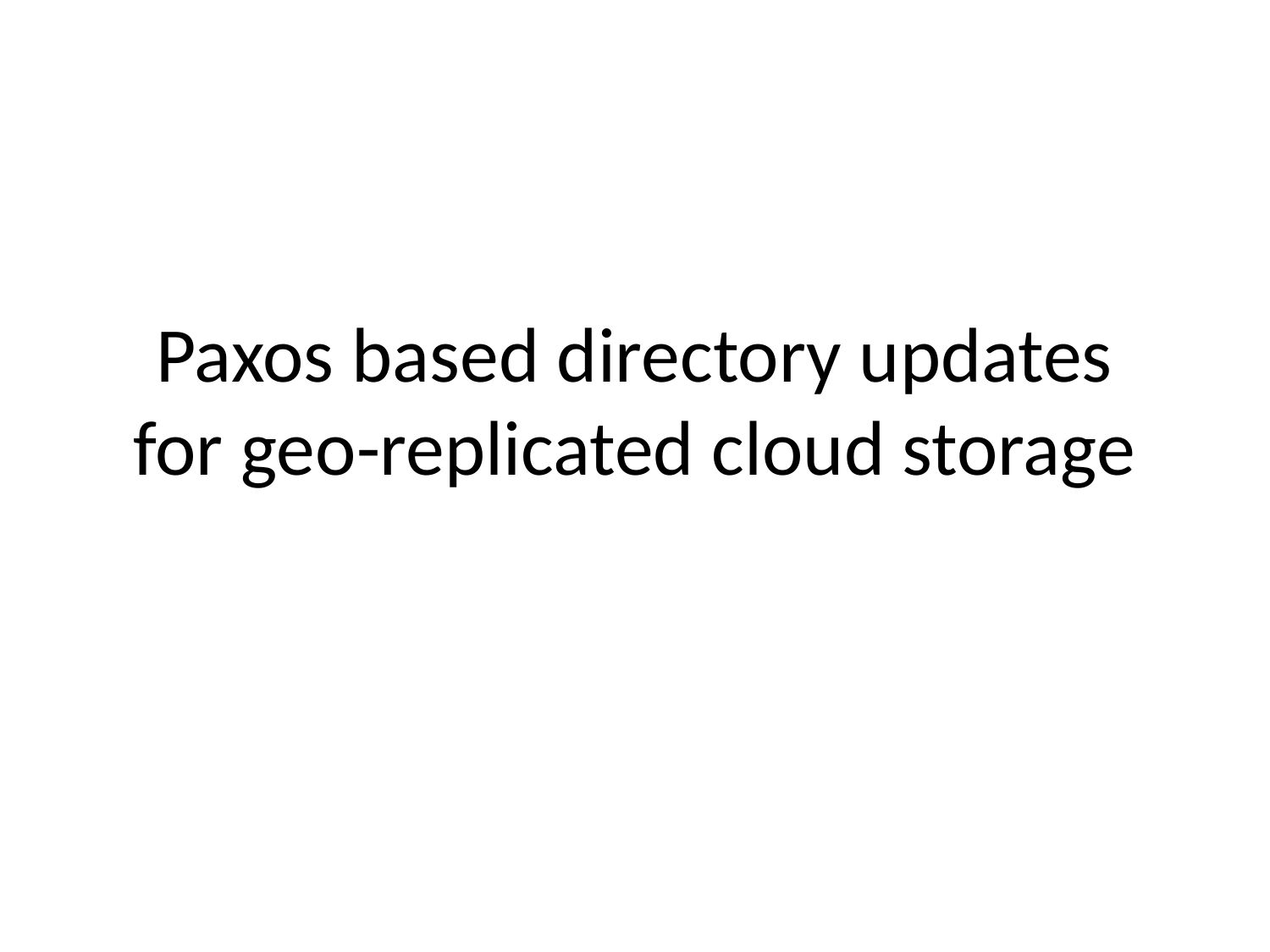

# Paxos based directory updates for geo-replicated cloud storage